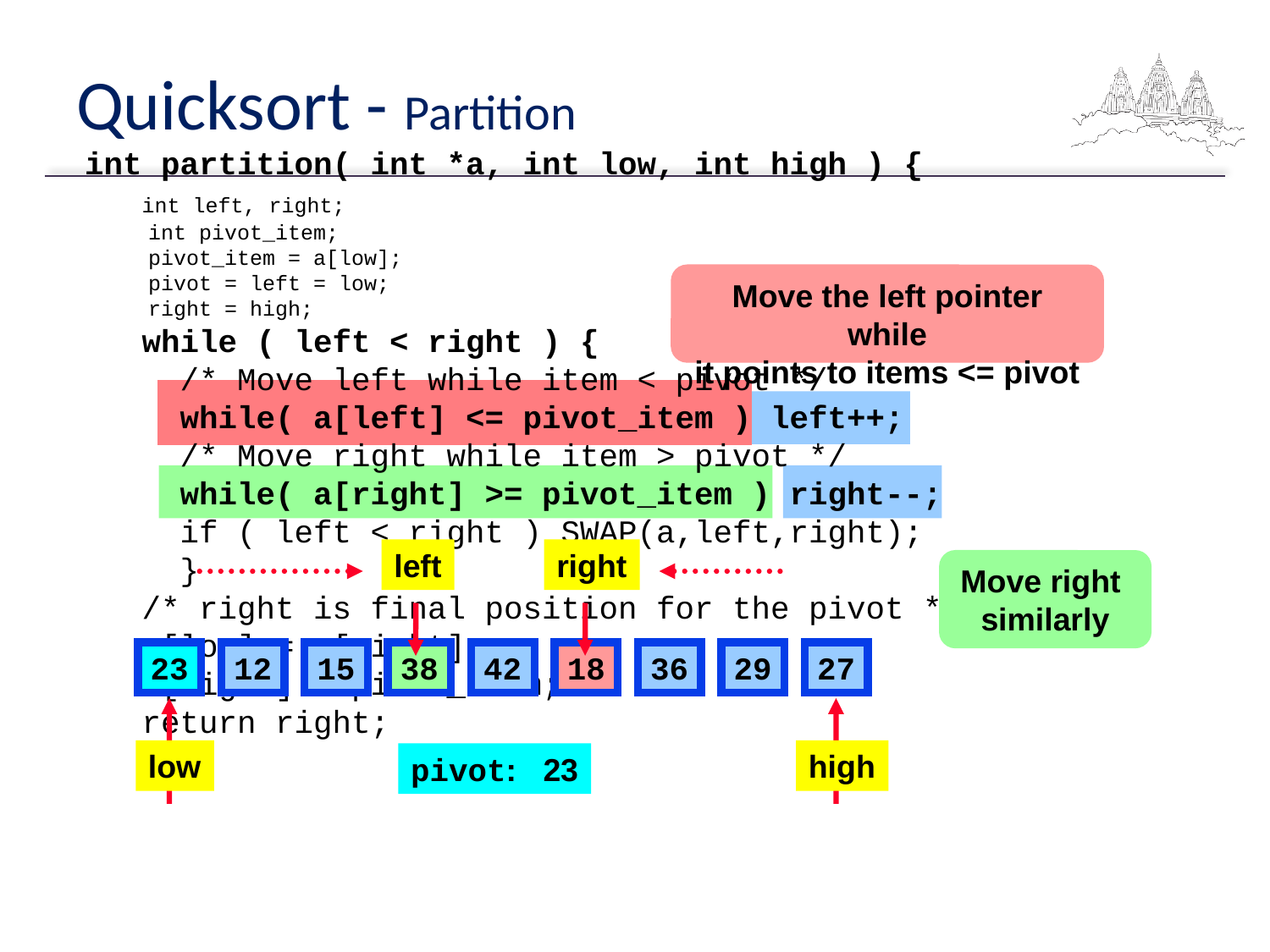

# Quicksort - Partition
int partition( int *a, int low, int high ) {
   int left, right;
     int pivot_item;
     pivot_item = a[low];
     pivot = left = low;
     right = high;
   while ( left < right ) {
     /* Move left while item < pivot */
     while( a[left] <= pivot_item ) left++;
     /* Move right while item > pivot */
     while( a[right] >= pivot_item ) right--;
     if ( left < right ) SWAP(a,left,right);
     }
   /* right is final position for the pivot */
   a[low] = a[right];
   a[right] = pivot_item;
   return right;
   }
Move the left pointer while
it points to items <= pivot

left
right
Move right
similarly

23
12
15
38
42
18
36
29
27

low
high
pivot:   23